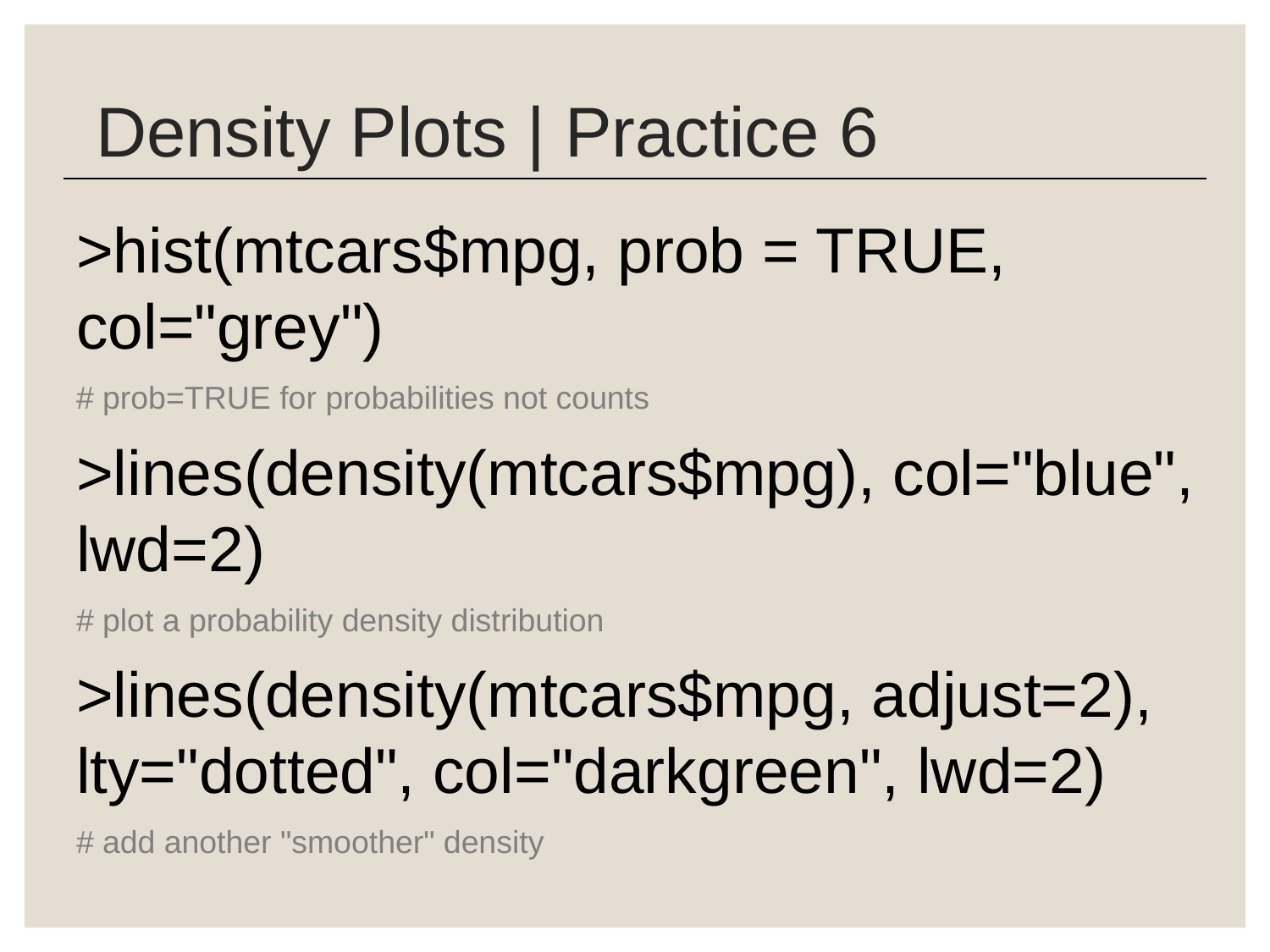

# Density Plots | Practice 6
>hist(mtcars$mpg, prob = TRUE, col="grey")
# prob=TRUE for probabilities not counts
>lines(density(mtcars$mpg), col="blue", lwd=2)
# plot a probability density distribution
>lines(density(mtcars$mpg, adjust=2), lty="dotted", col="darkgreen", lwd=2)
# add another "smoother" density